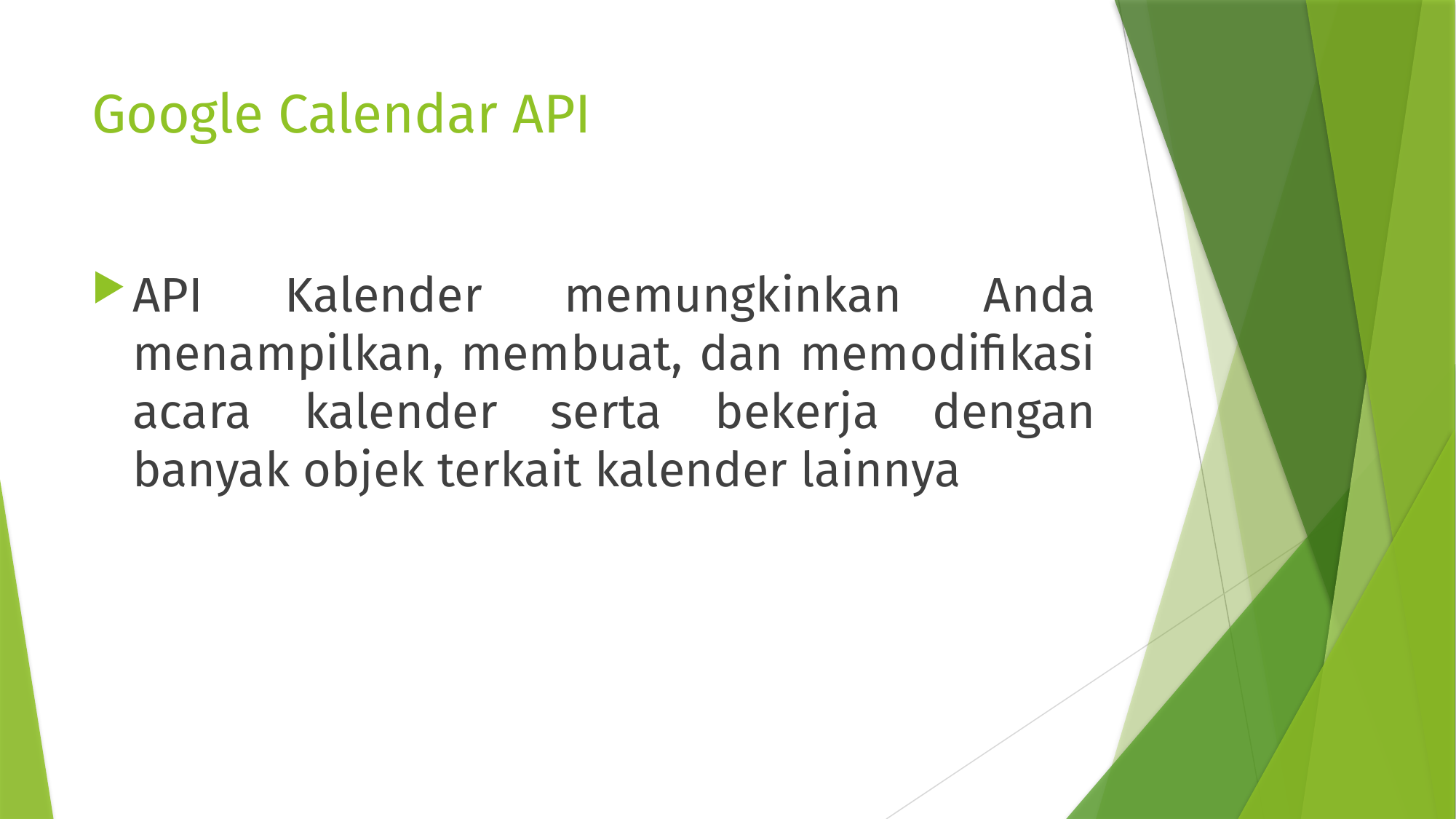

# Google Calendar API
API Kalender memungkinkan Anda menampilkan, membuat, dan memodifikasi acara kalender serta bekerja dengan banyak objek terkait kalender lainnya